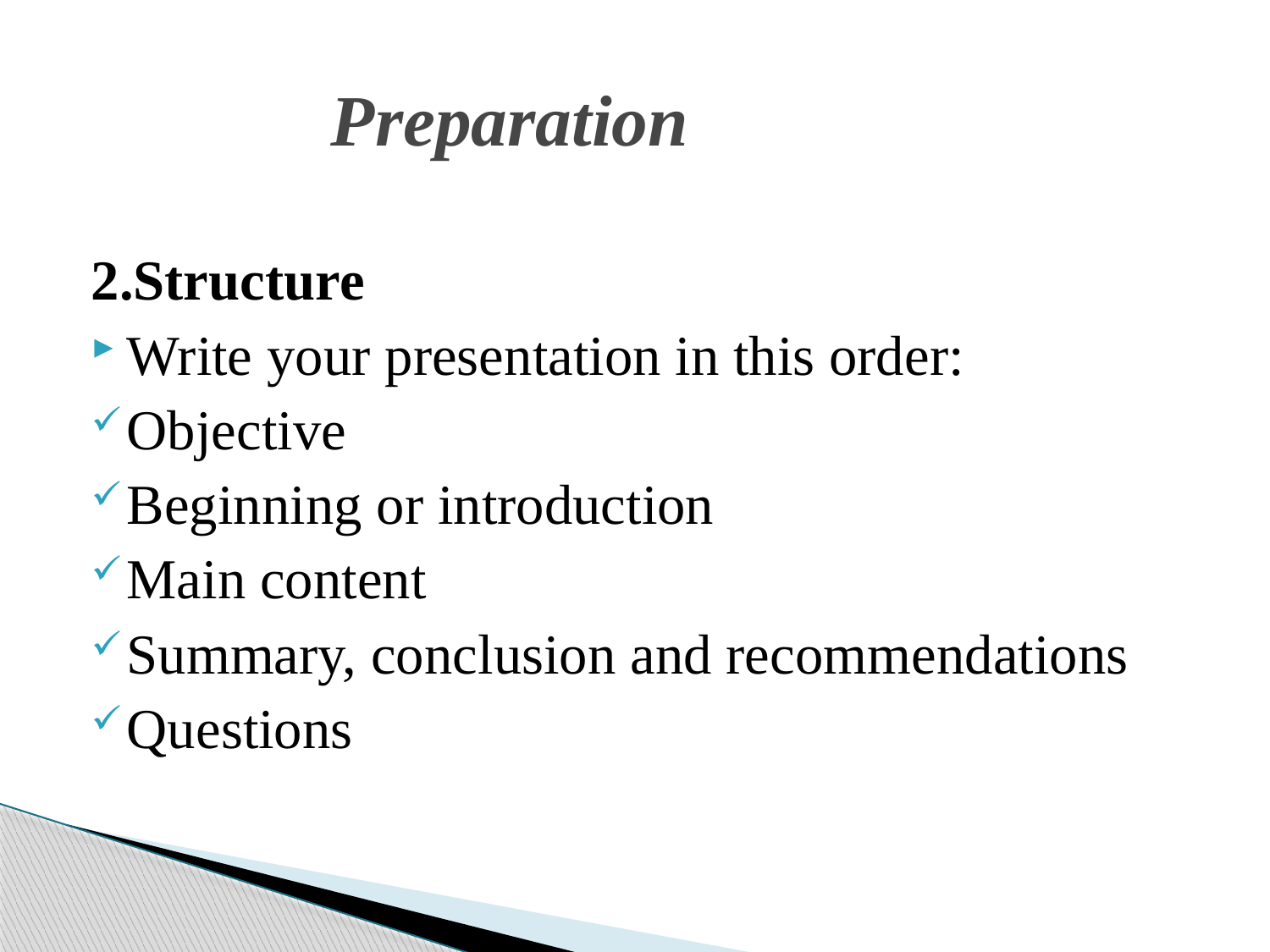

# Preparation
2.Structure
Write your presentation in this order:
Objective
Beginning or introduction
Main content
Summary, conclusion and recommendations
Questions